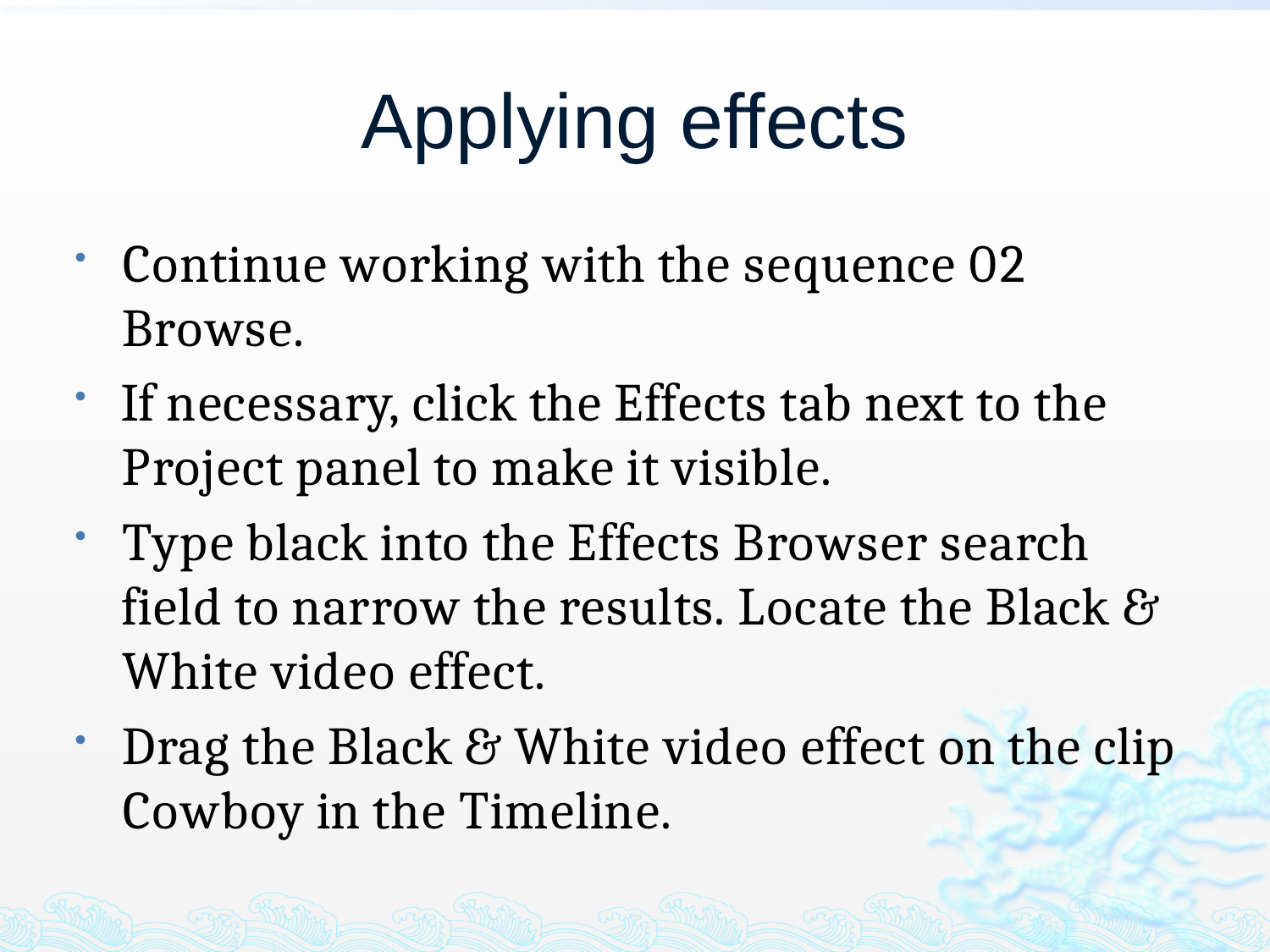

# Applying effects
Continue working with the sequence 02 Browse.
If necessary, click the Effects tab next to the Project panel to make it visible.
Type black into the Effects Browser search field to narrow the results. Locate the Black & White video effect.
Drag the Black & White video effect on the clip Cowboy in the Timeline.